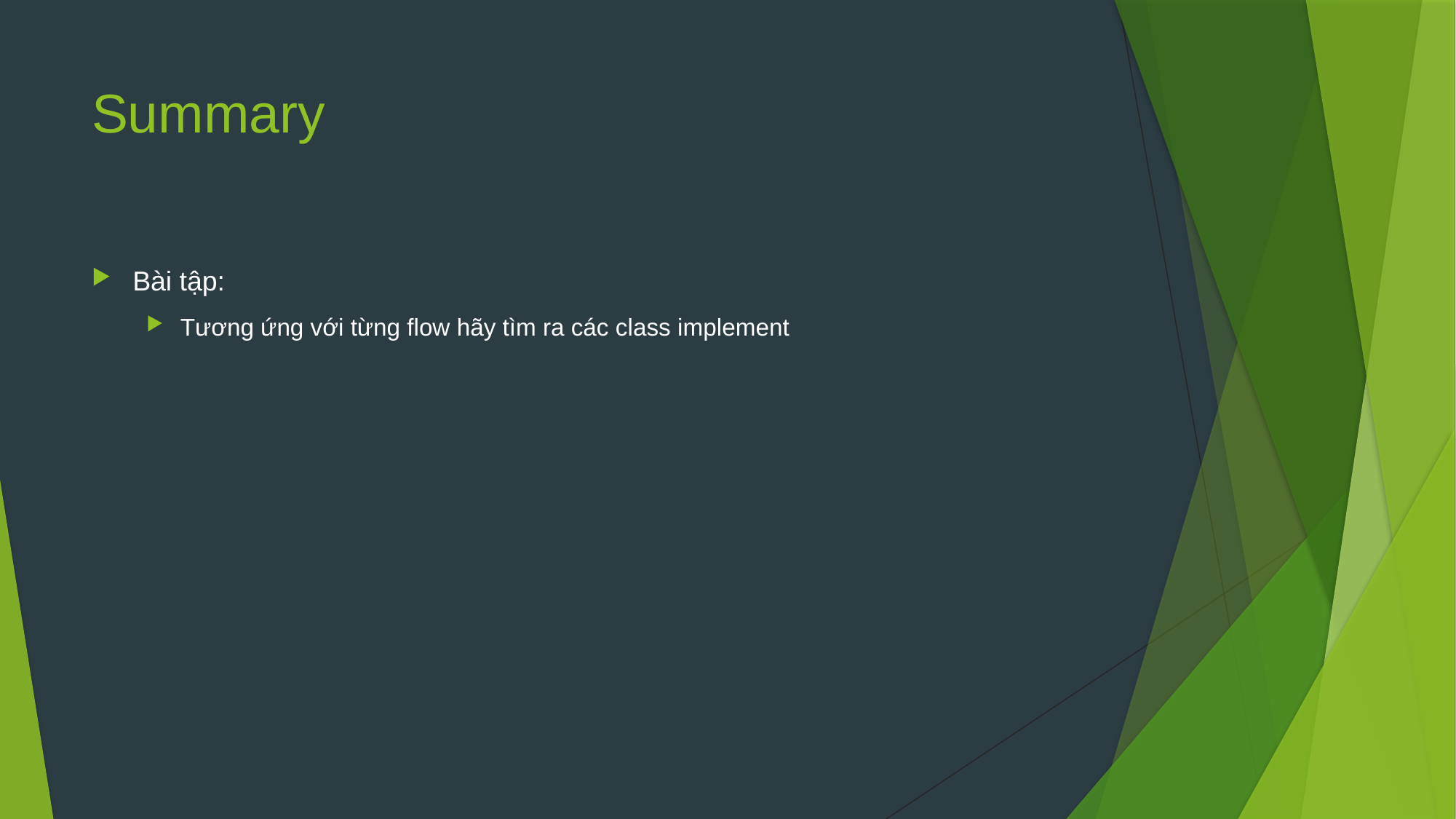

# Summary
Bài tập:
Tương ứng với từng flow hãy tìm ra các class implement